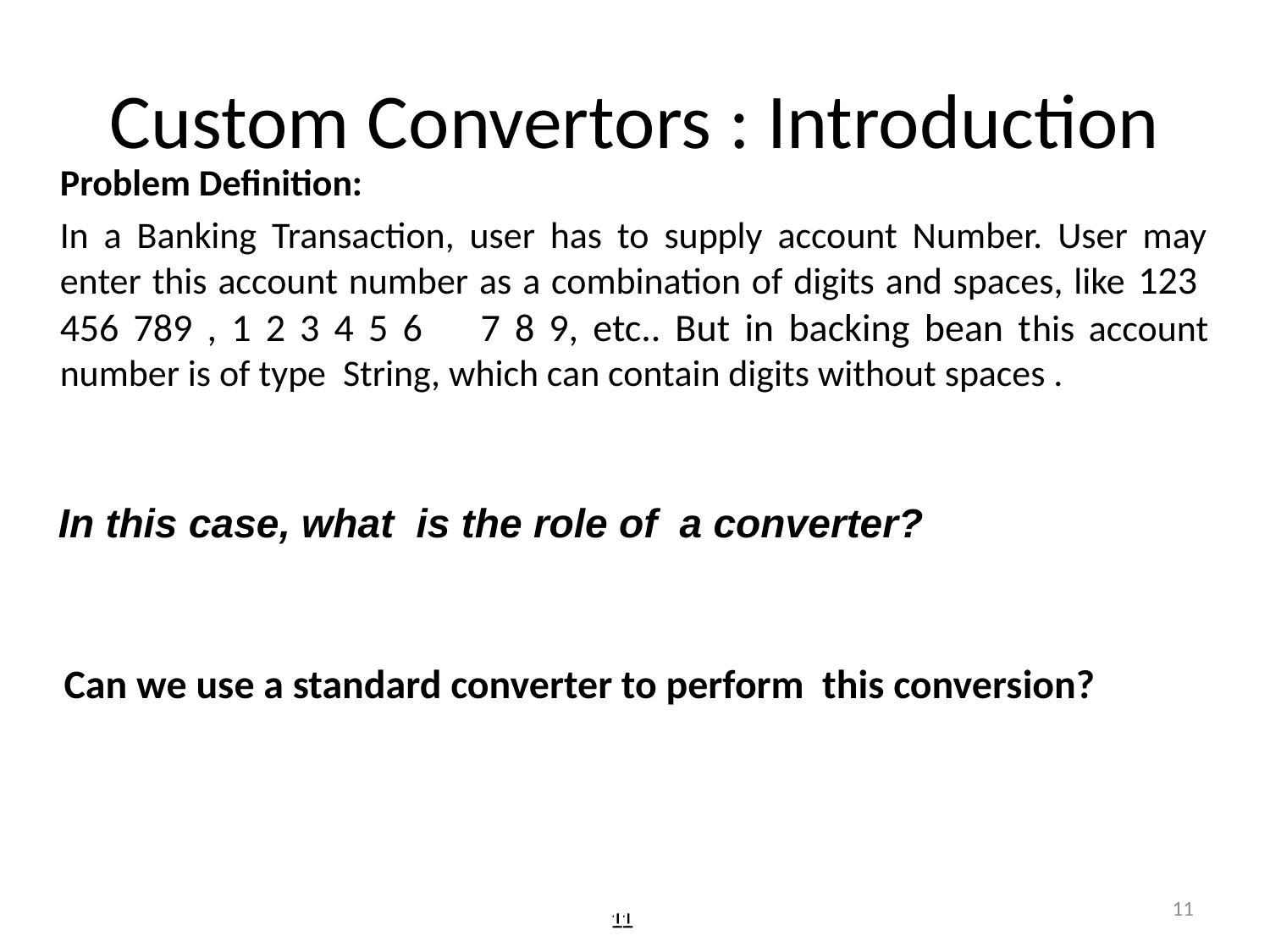

# Custom Convertors : Introduction
	Problem Definition:
	In a Banking Transaction, user has to supply account Number. User may enter this account number as a combination of digits and spaces, like 123  456 789 , 1 2 3 4 5 6    7 8 9, etc.. But in backing bean this account number is of type  String, which can contain digits without spaces .

In this case, what  is the role of  a converter?
Can we use a standard converter to perform  this conversion?
11
11